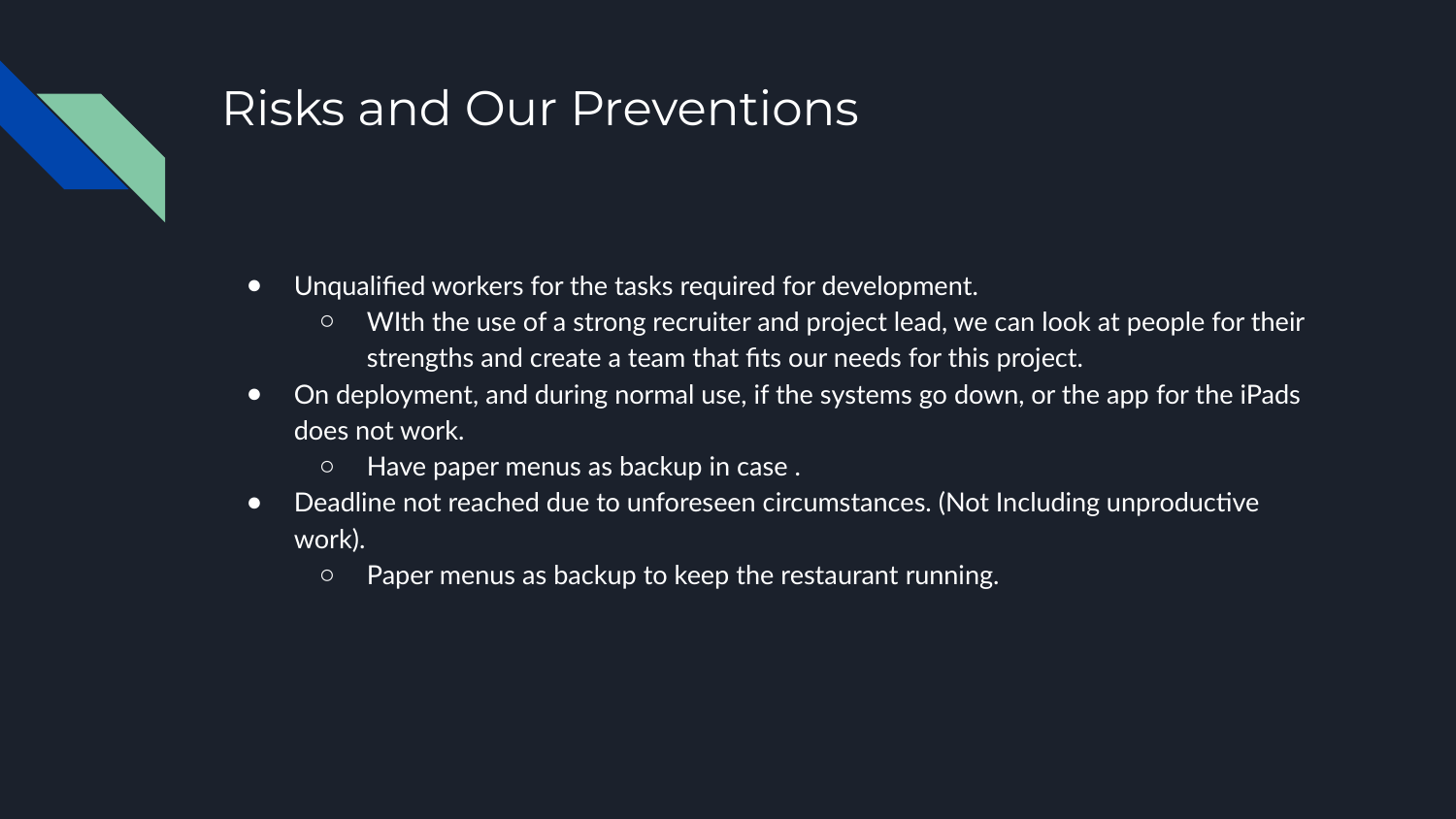

# Risks and Our Preventions
Unqualified workers for the tasks required for development.
WIth the use of a strong recruiter and project lead, we can look at people for their strengths and create a team that fits our needs for this project.
On deployment, and during normal use, if the systems go down, or the app for the iPads does not work.
Have paper menus as backup in case .
Deadline not reached due to unforeseen circumstances. (Not Including unproductive work).
Paper menus as backup to keep the restaurant running.